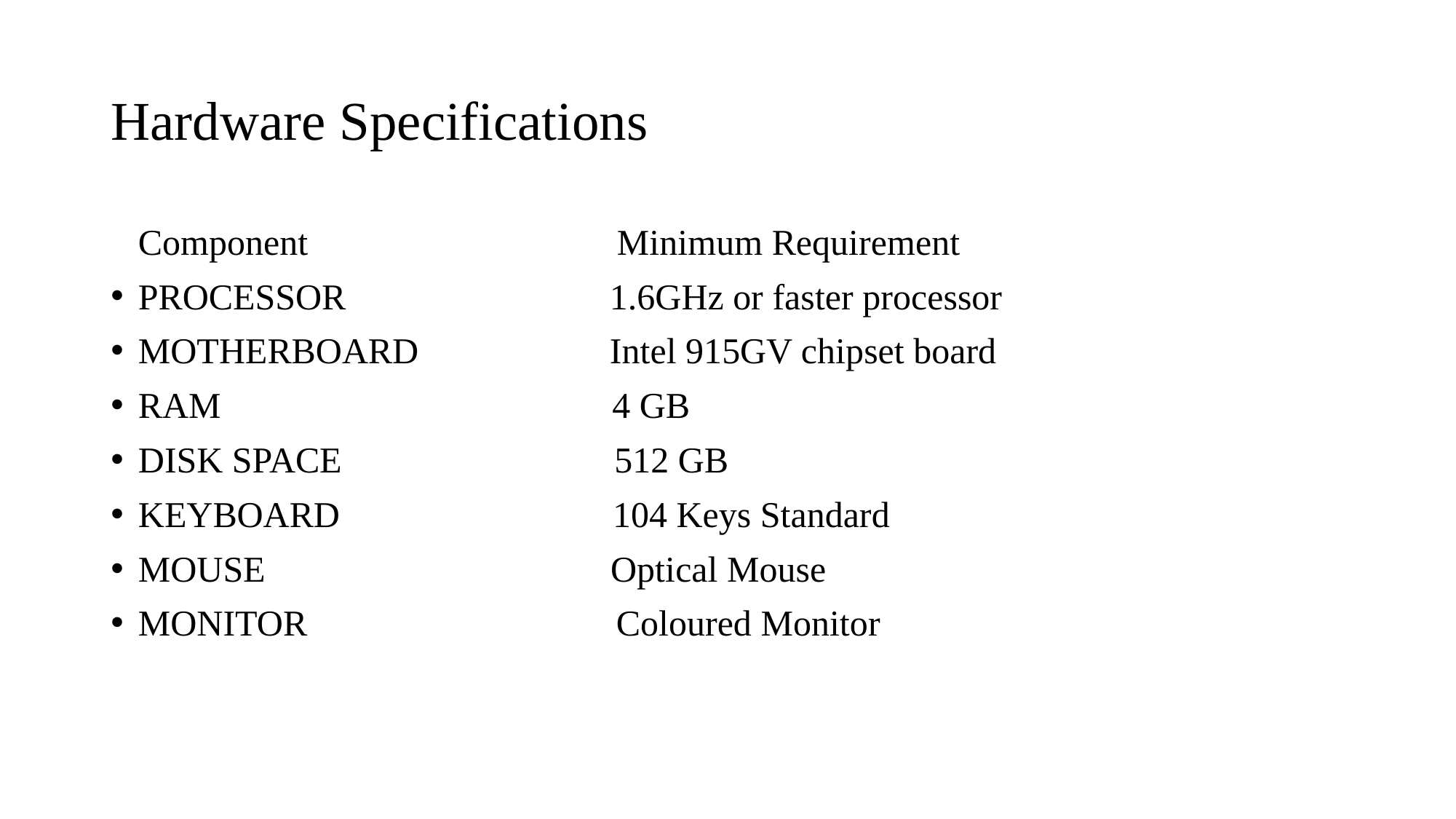

# Hardware Specifications
   Component                                  Minimum Requirement
PROCESSOR                             1.6GHz or faster processor
MOTHERBOARD                     Intel 915GV chipset board
RAM                                           4 GB
DISK SPACE                              512 GB
KEYBOARD                              104 Keys Standard
MOUSE                                      Optical Mouse
MONITOR                                  Coloured Monitor